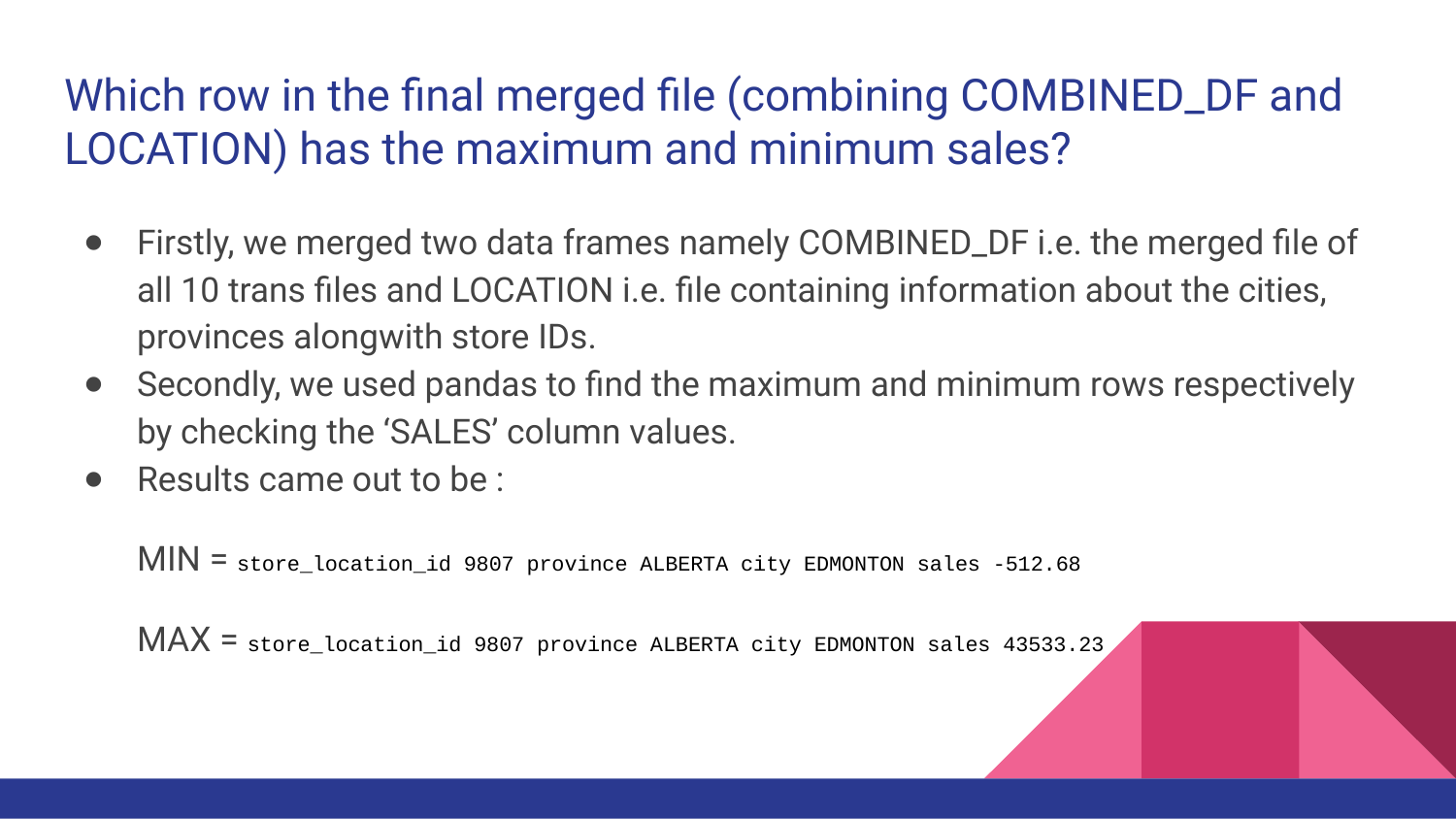

# Which row in the final merged file (combining COMBINED_DF and LOCATION) has the maximum and minimum sales?
Firstly, we merged two data frames namely COMBINED_DF i.e. the merged file of all 10 trans files and LOCATION i.e. file containing information about the cities, provinces alongwith store IDs.
Secondly, we used pandas to find the maximum and minimum rows respectively by checking the ‘SALES’ column values.
Results came out to be :
MIN = store_location_id 9807 province ALBERTA city EDMONTON sales -512.68
MAX = store_location_id 9807 province ALBERTA city EDMONTON sales 43533.23